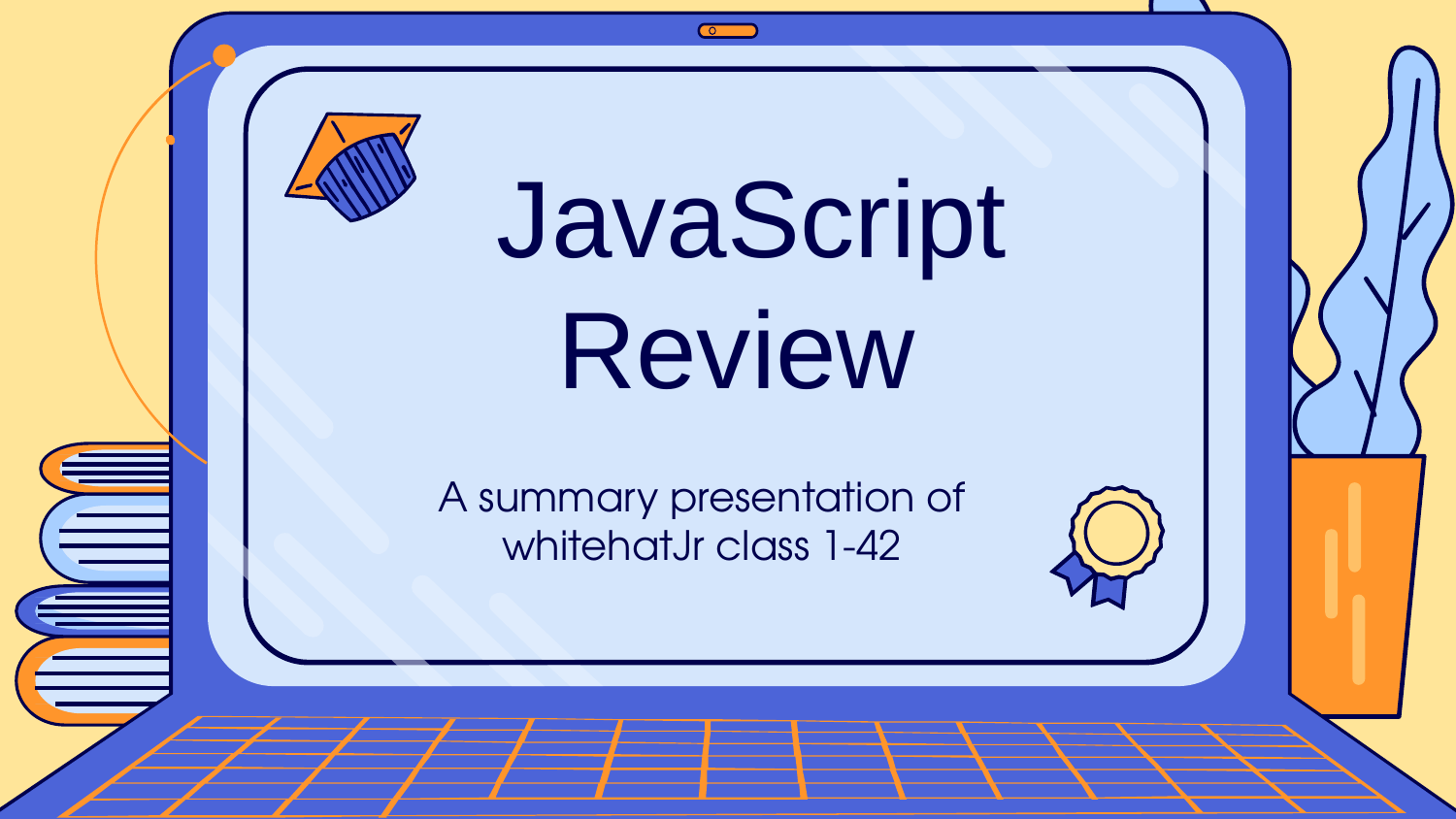

# JavaScript Review
A summary presentation of whitehatJr class 1-42